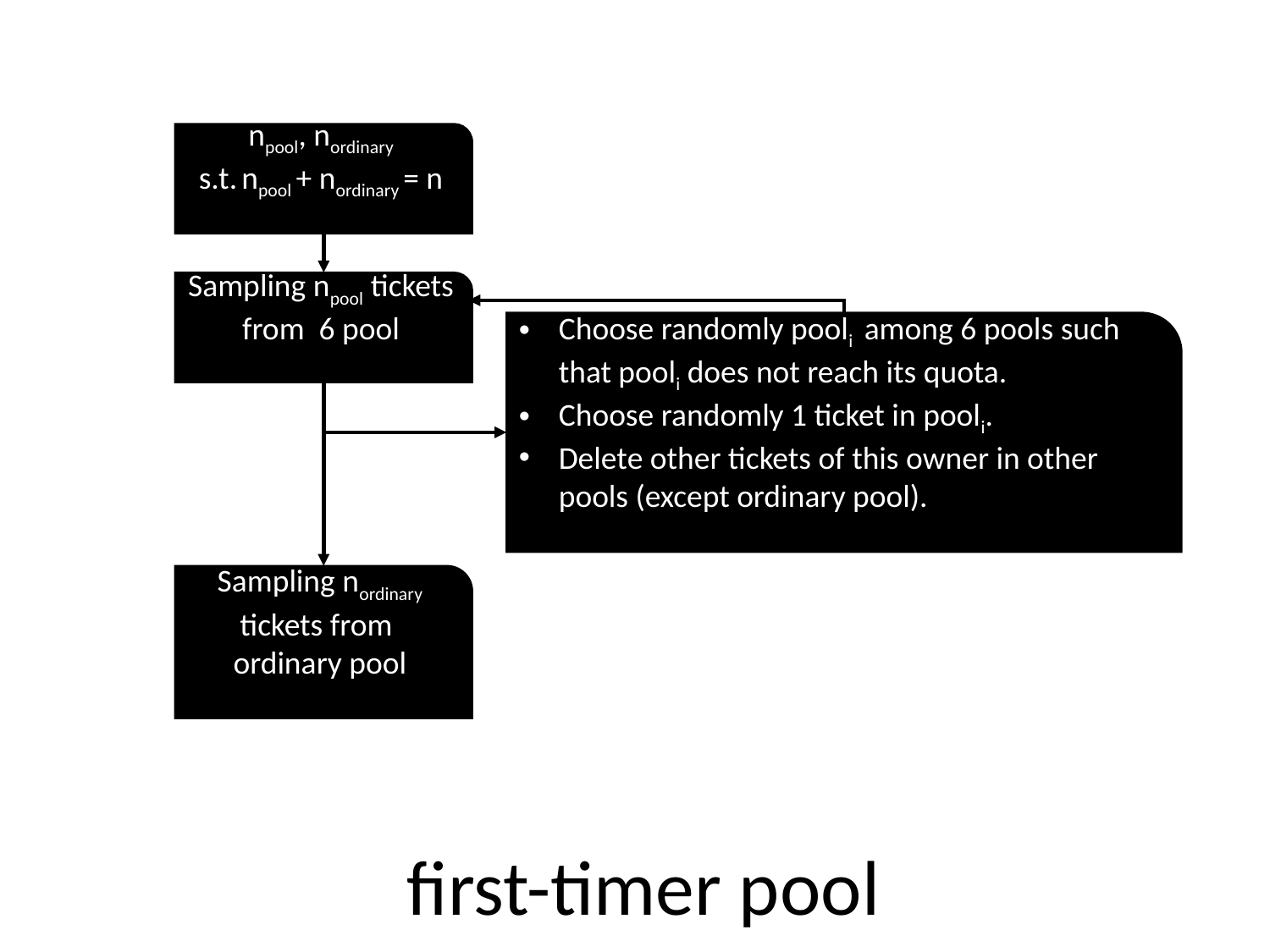

npool, nordinary
s.t. npool + nordinary = n

Sampling npool tickets from  6 pool

Choose randomly pooli  among 6 pools such that pooli does not reach its quota.
Choose randomly 1 ticket in pooli.
Delete other tickets of this owner in other pools (except ordinary pool).

Sampling nordinary tickets from  ordinary pool

first-timer pool